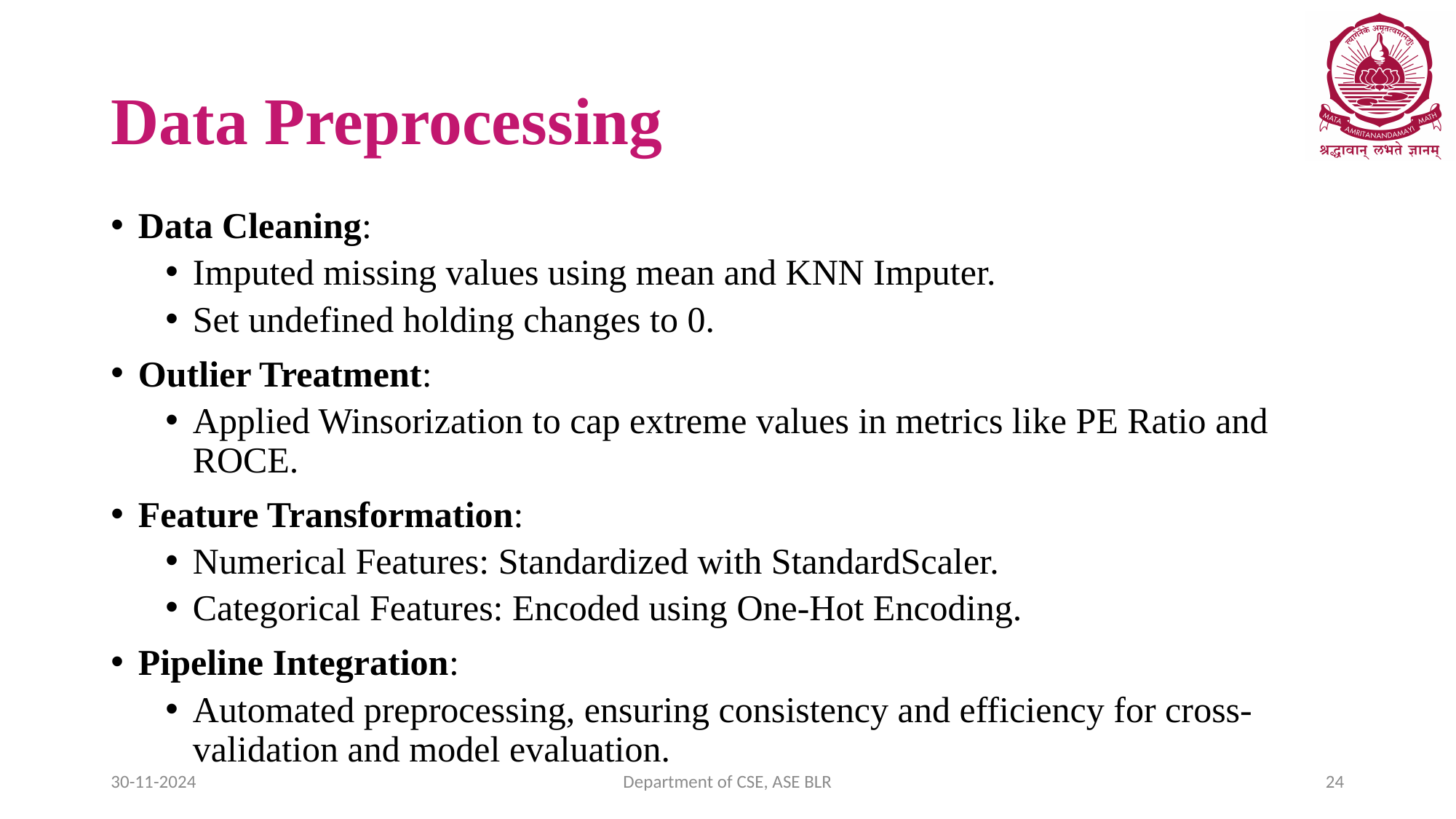

# Data Preprocessing
Data Cleaning:
Imputed missing values using mean and KNN Imputer.
Set undefined holding changes to 0.
Outlier Treatment:
Applied Winsorization to cap extreme values in metrics like PE Ratio and ROCE.
Feature Transformation:
Numerical Features: Standardized with StandardScaler.
Categorical Features: Encoded using One-Hot Encoding.
Pipeline Integration:
Automated preprocessing, ensuring consistency and efficiency for cross-validation and model evaluation.
30-11-2024
Department of CSE, ASE BLR
24